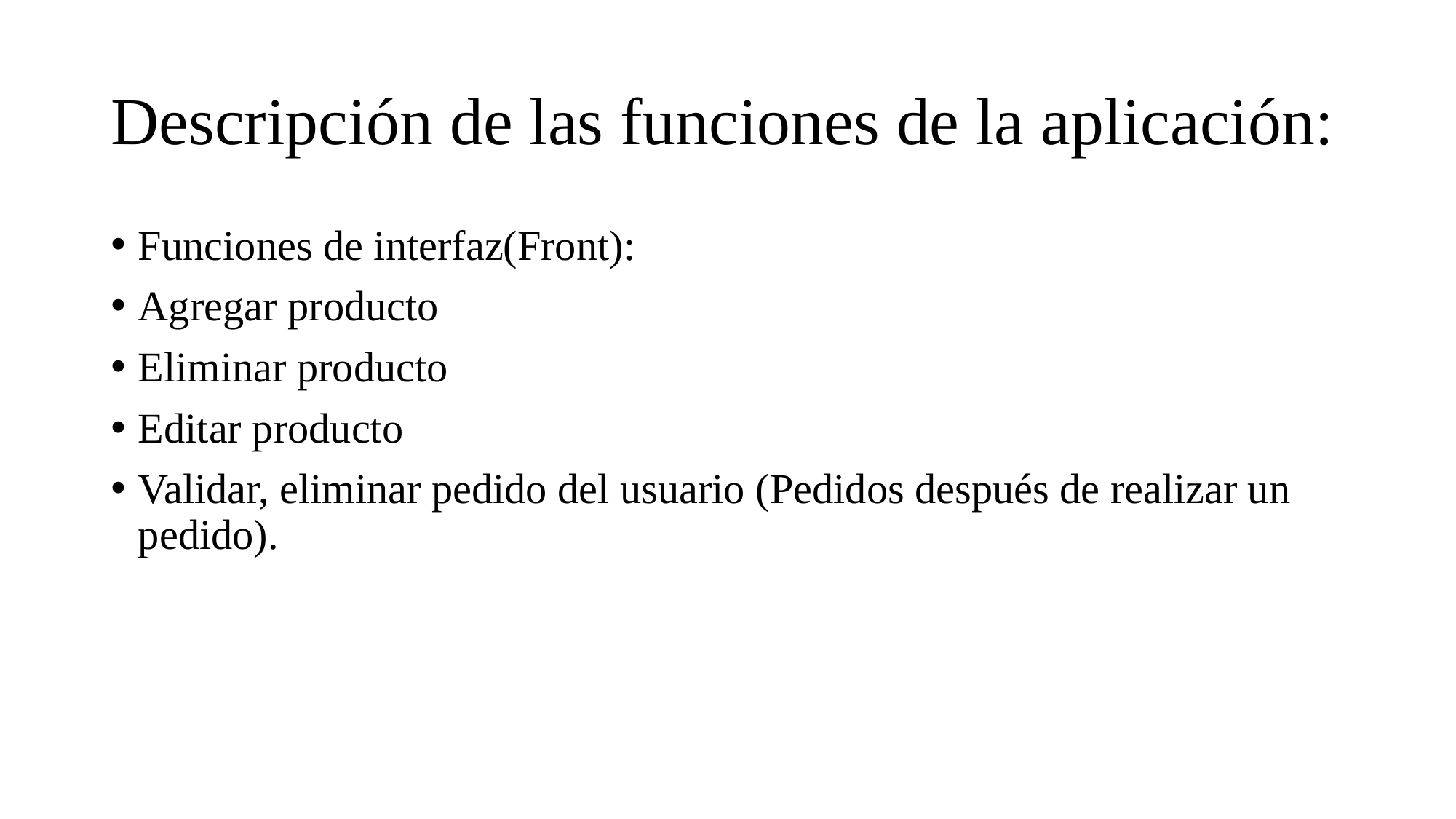

# Descripción de las funciones de la aplicación:
Funciones de interfaz(Front):
Agregar producto
Eliminar producto
Editar producto
Validar, eliminar pedido del usuario (Pedidos después de realizar un pedido).